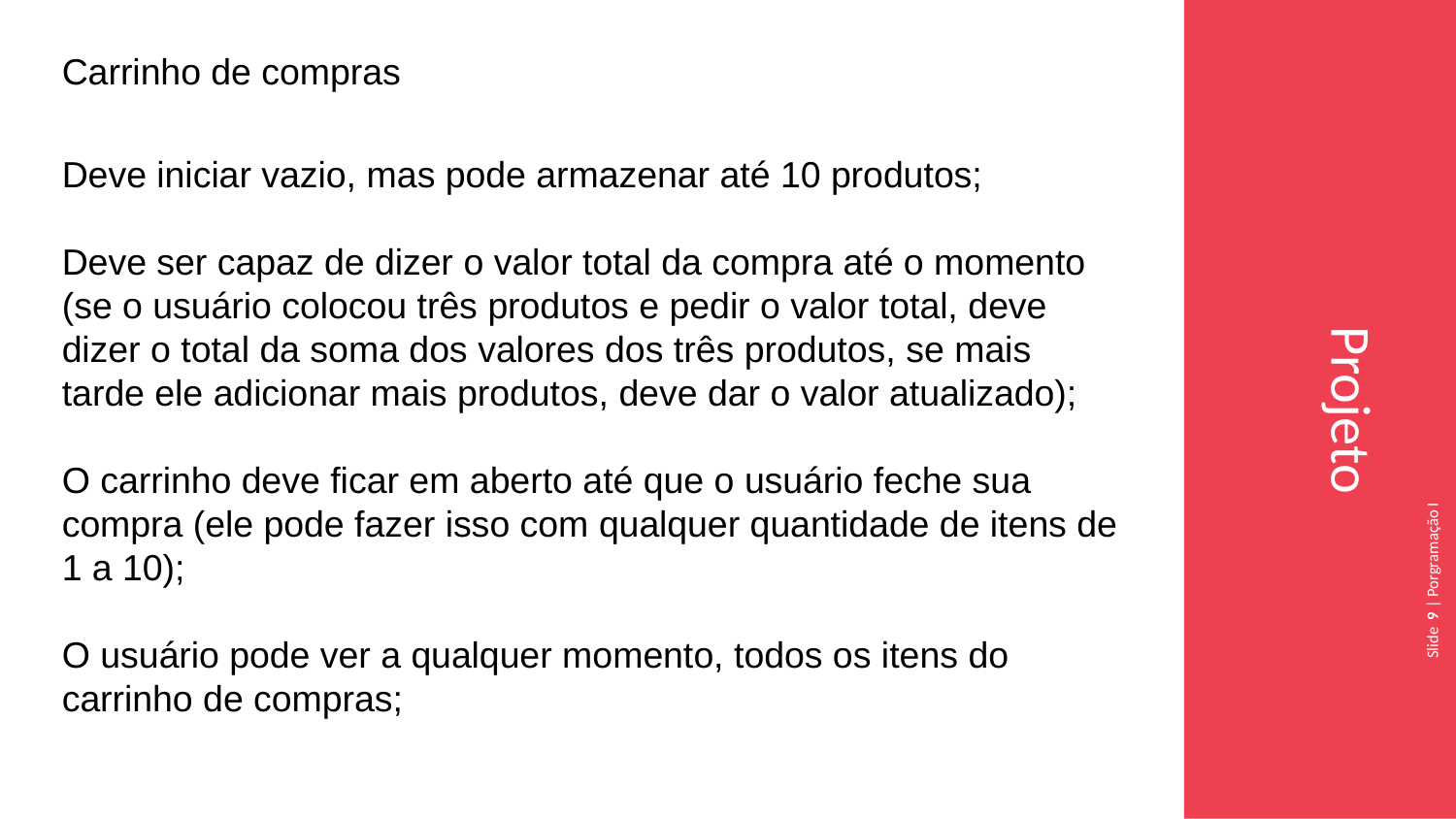

Carrinho de compras
Deve iniciar vazio, mas pode armazenar até 10 produtos;

Deve ser capaz de dizer o valor total da compra até o momento (se o usuário colocou três produtos e pedir o valor total, deve dizer o total da soma dos valores dos três produtos, se mais tarde ele adicionar mais produtos, deve dar o valor atualizado);

O carrinho deve ficar em aberto até que o usuário feche sua compra (ele pode fazer isso com qualquer quantidade de itens de 1 a 10);

O usuário pode ver a qualquer momento, todos os itens do carrinho de compras;

Projeto

Slide  9 | Porgramação I